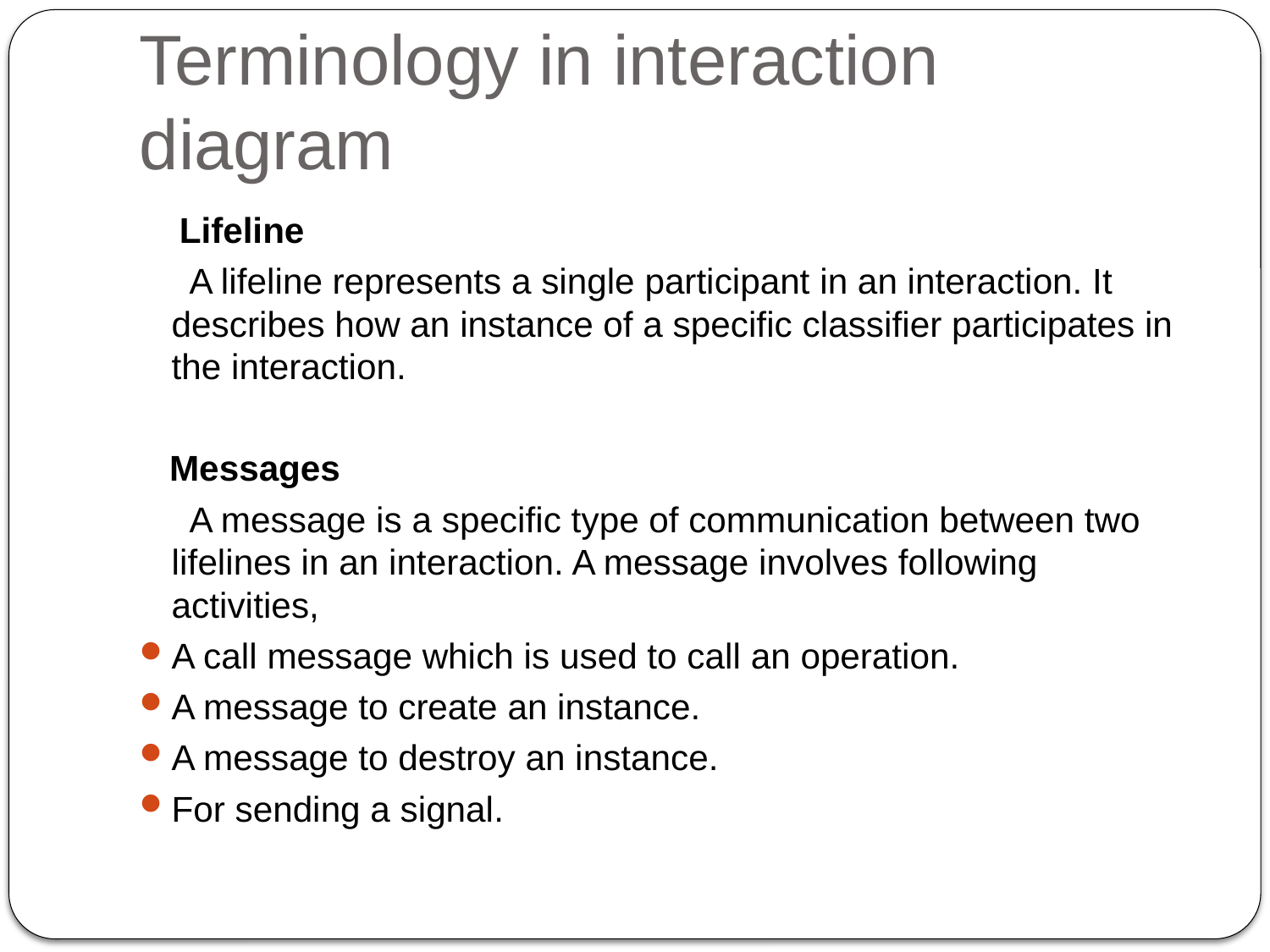

# Terminology in interaction diagram
    Lifeline
     A lifeline represents a single participant in an interaction. It describes how an instance of a specific classifier participates in the interaction.

   Messages
     A message is a specific type of communication between two lifelines in an interaction. A message involves following activities,
A call message which is used to call an operation.
A message to create an instance.
A message to destroy an instance.
For sending a signal.